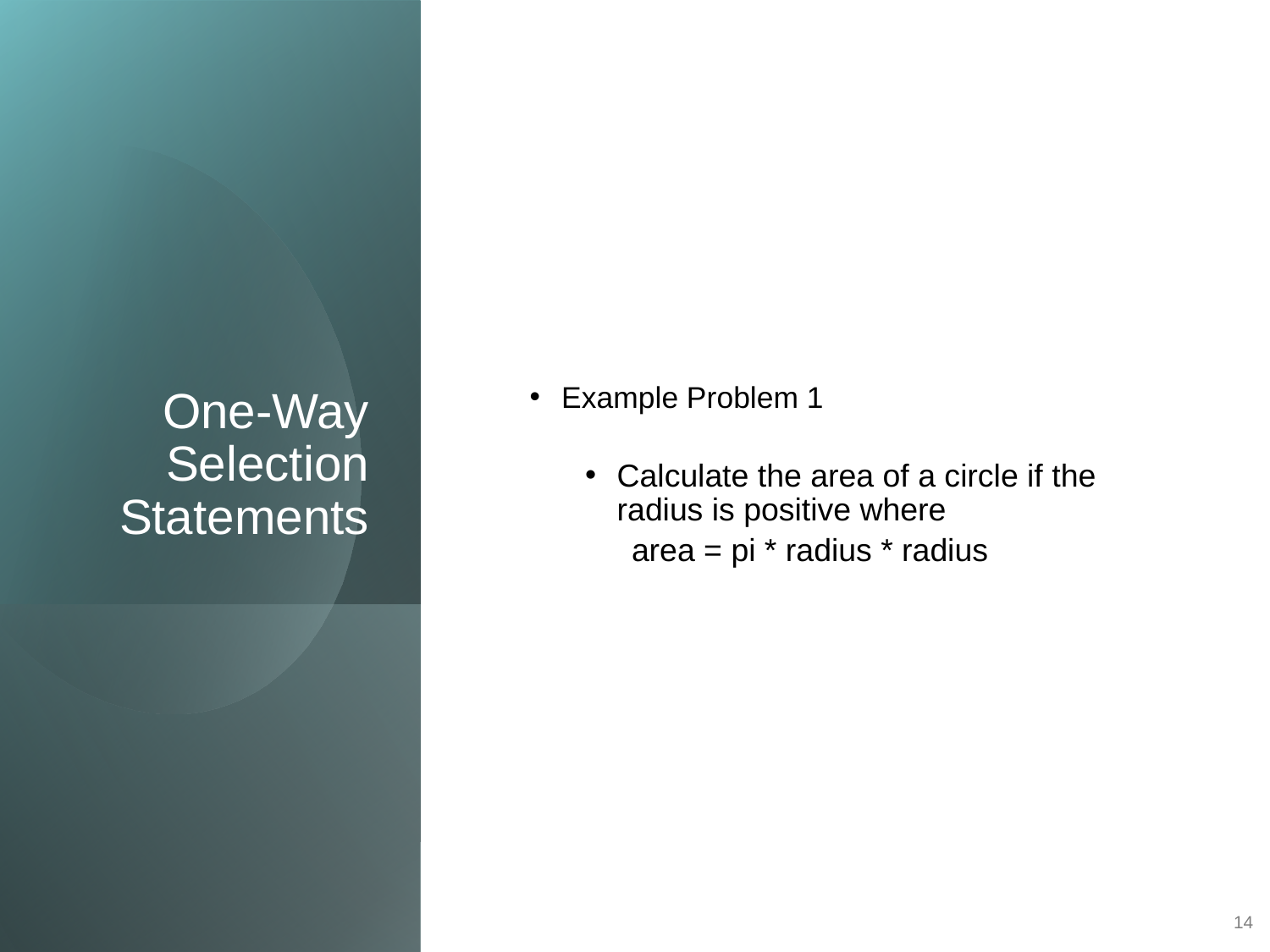

One-Way Selection Statements
Example Problem 1

Calculate the area of a circle if the  radius is positive where
area = pi * radius * radius

14